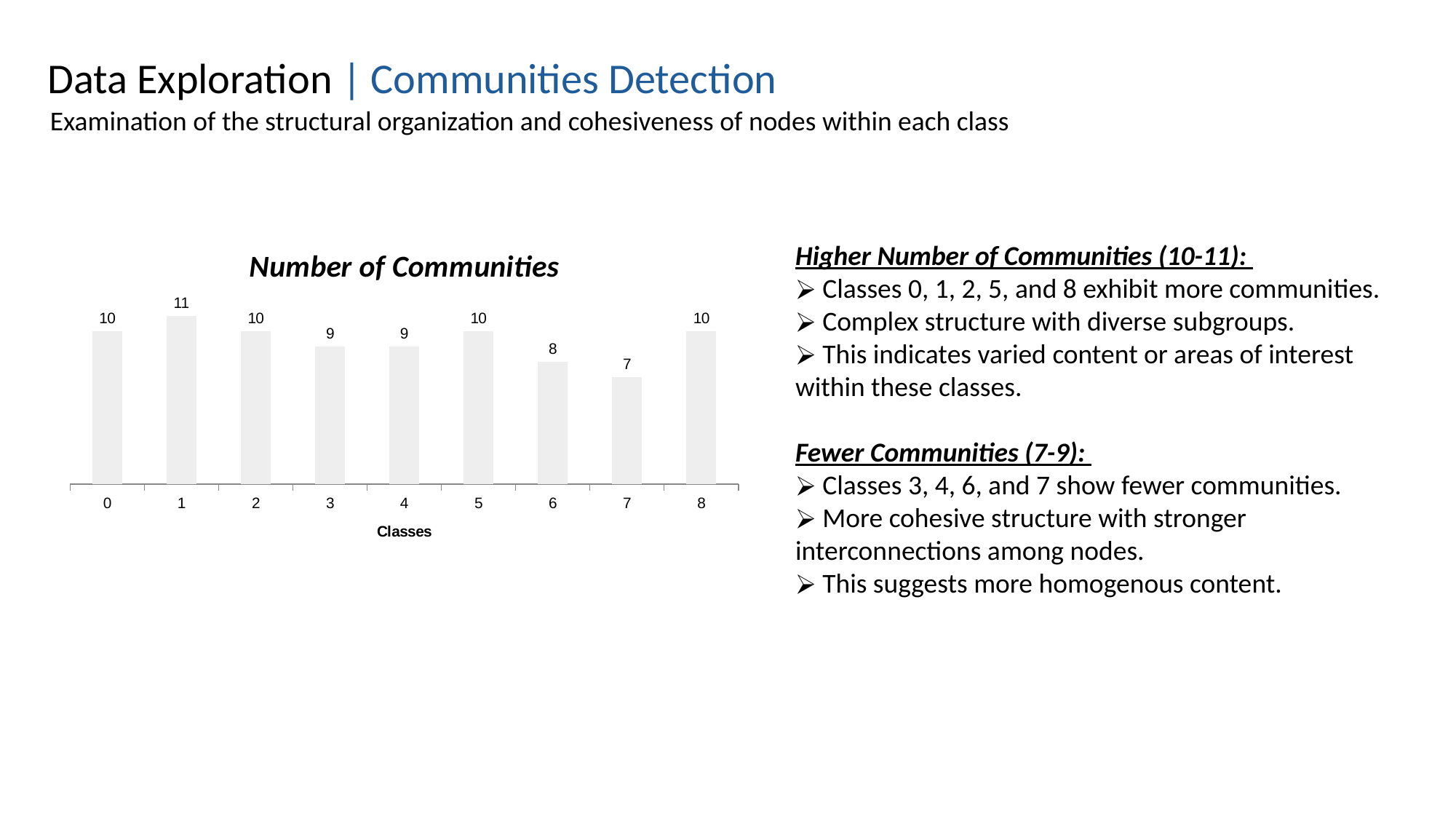

Data Exploration | Communities Detection
Examination of the structural organization and cohesiveness of nodes within each class

### Chart: Number of Communities

| Category | Number of Communities |
|---|---|
| 0 | 10.0 |
| 1 | 11.0 |
| 2 | 10.0 |
| 3 | 9.0 |
| 4 | 9.0 |
| 5 | 10.0 |
| 6 | 8.0 |
| 7 | 7.0 |
| 8 | 10.0 |
Higher Number of Communities (10-11):
 Classes 0, 1, 2, 5, and 8 exhibit more communities.
 Complex structure with diverse subgroups.
 This indicates varied content or areas of interest within these classes.

Fewer Communities (7-9):
 Classes 3, 4, 6, and 7 show fewer communities.
 More cohesive structure with stronger interconnections among nodes.
 This suggests more homogenous content.